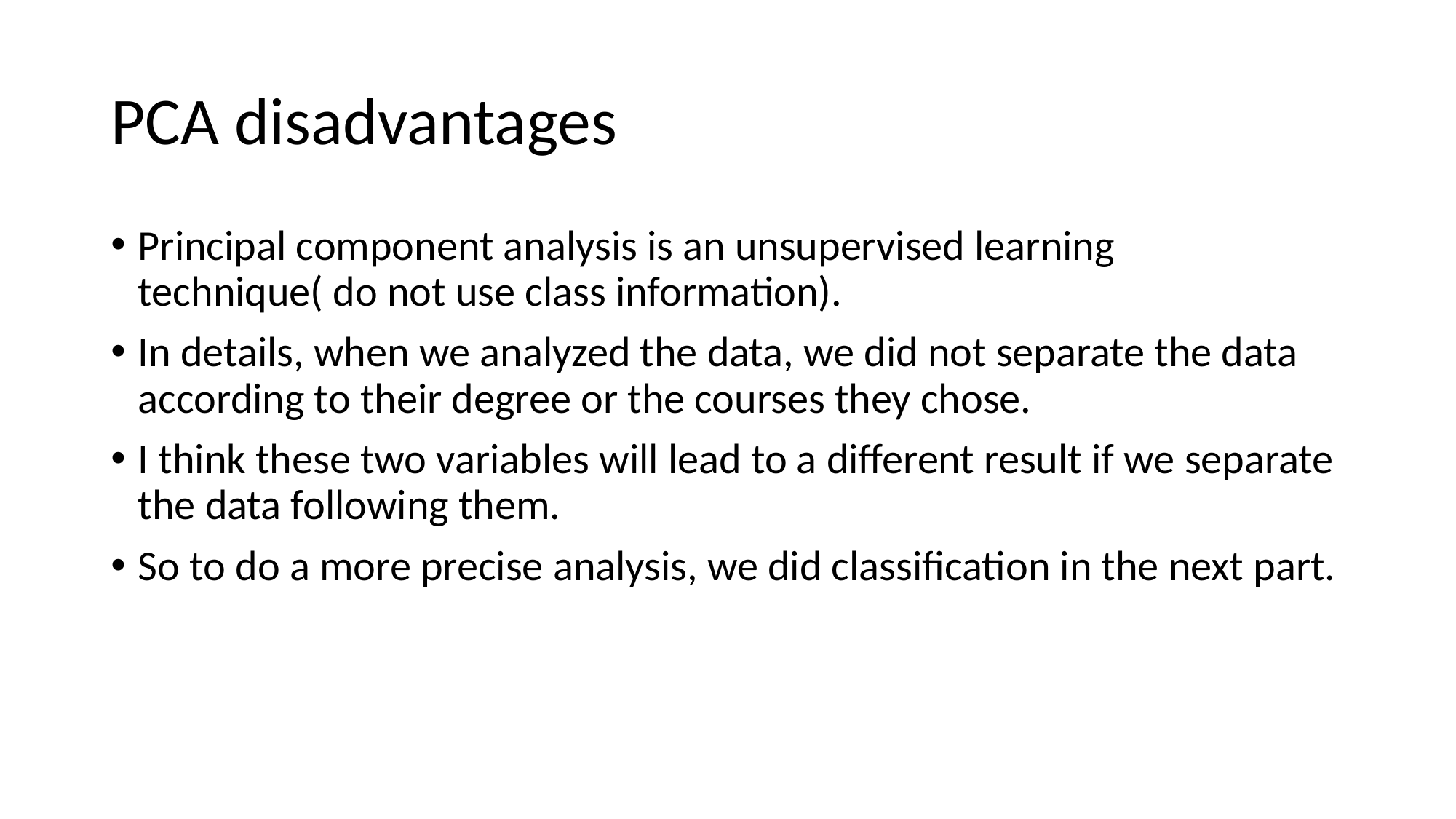

# PCA disadvantages
Principal component analysis is an unsupervised learning technique( do not use class information).
In details, when we analyzed the data, we did not separate the data according to their degree or the courses they chose.
I think these two variables will lead to a different result if we separate the data following them.
So to do a more precise analysis, we did classification in the next part.